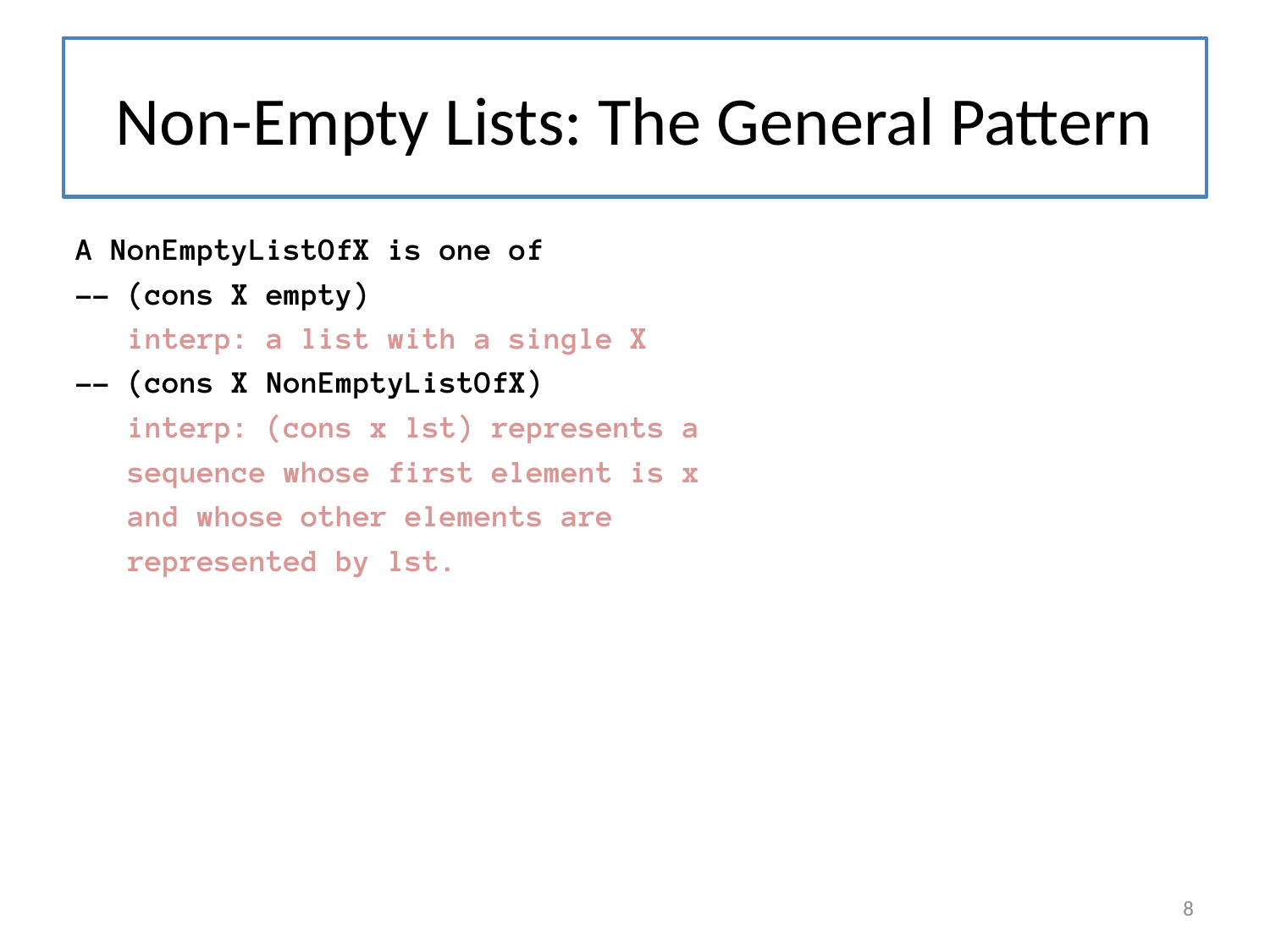

# Non-Empty Lists: The General Pattern
A NonEmptyListOfX is one of
-- (cons X empty)
   interp: a list with a single X
-- (cons X NonEmptyListOfX)
   interp: (cons x lst) represents a
   sequence whose first element is x
   and whose other elements are
   represented by lst.

8